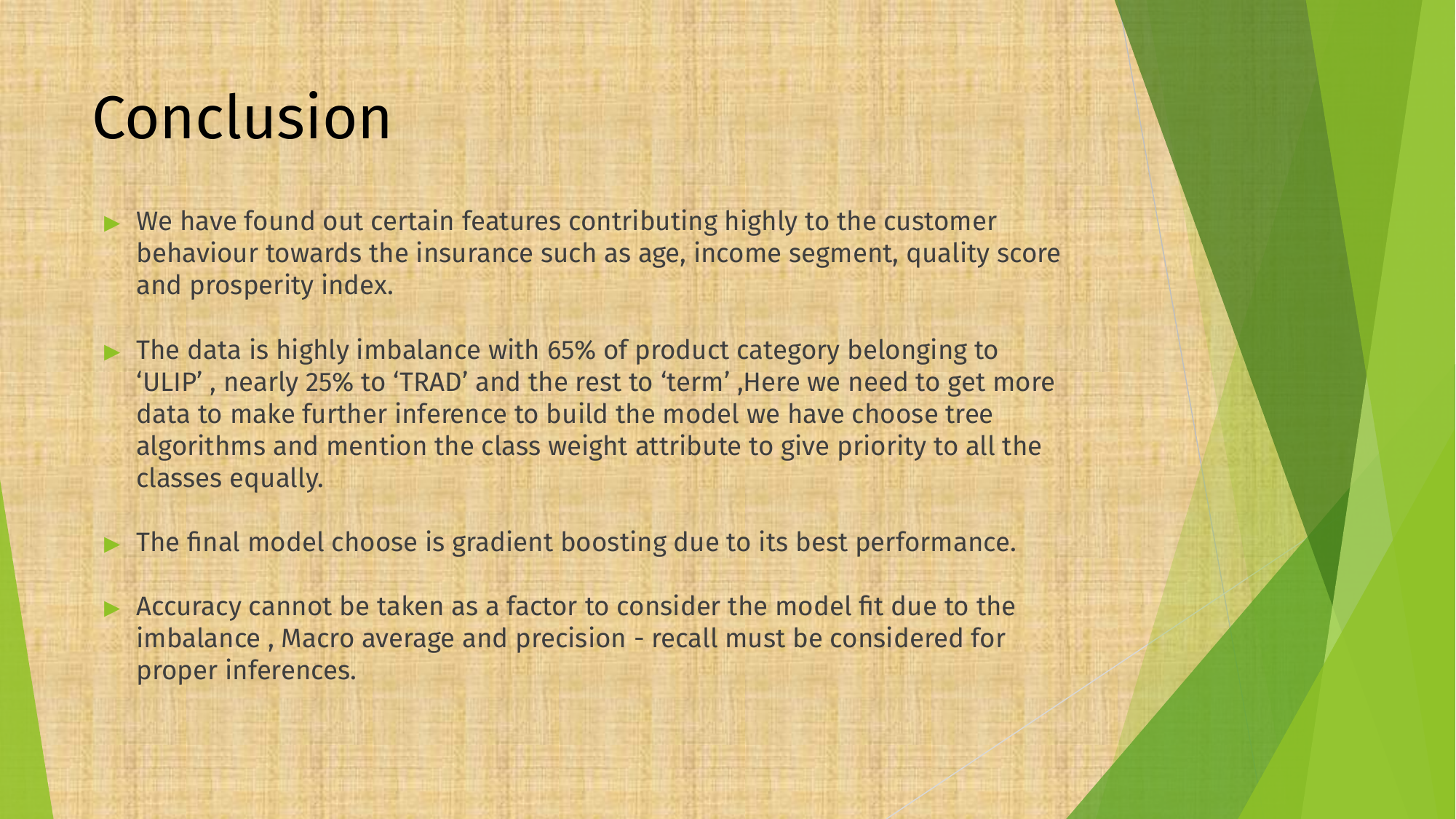

# Conclusion
We have found out certain features contributing highly to the customer behaviour towards the insurance such as age, income segment, quality score and prosperity index.

The data is highly imbalance with 65% of product category belonging to ‘ULIP’ , nearly 25% to ‘TRAD’ and the rest to ‘term’ ,Here we need to get more data to make further inference to build the model we have choose tree algorithms and mention the class weight attribute to give priority to all the classes equally.

The final model choose is gradient boosting due to its best performance.

Accuracy cannot be taken as a factor to consider the model fit due to the imbalance , Macro average and precision - recall must be considered for proper inferences.